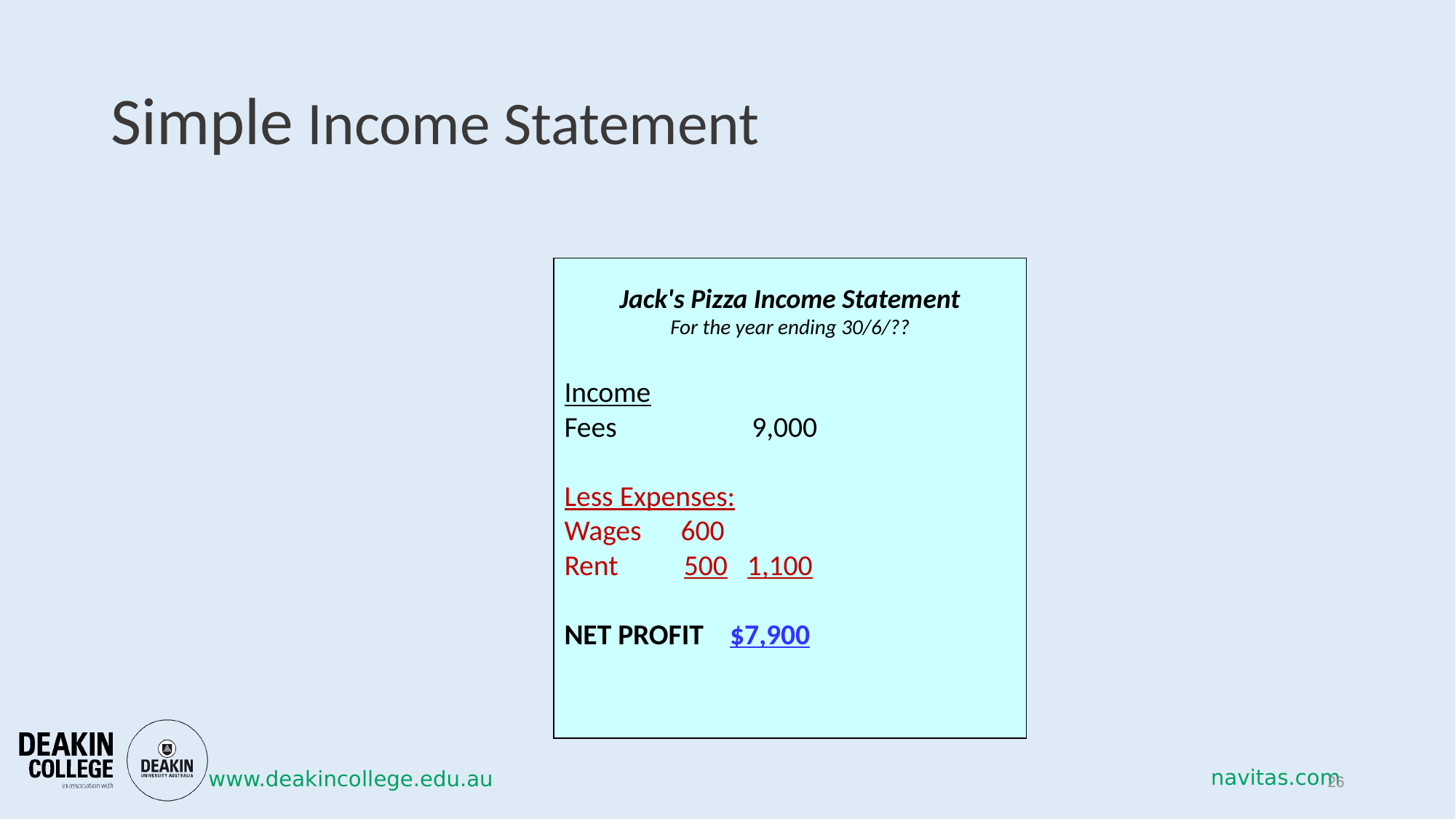

# Simple Income Statement
Jack's Pizza Income Statement
For the year ending 30/6/??

Income
Fees	            9,000

Less Expenses:
Wages      600
Rent          500   1,100

NET PROFIT    $7,900

26